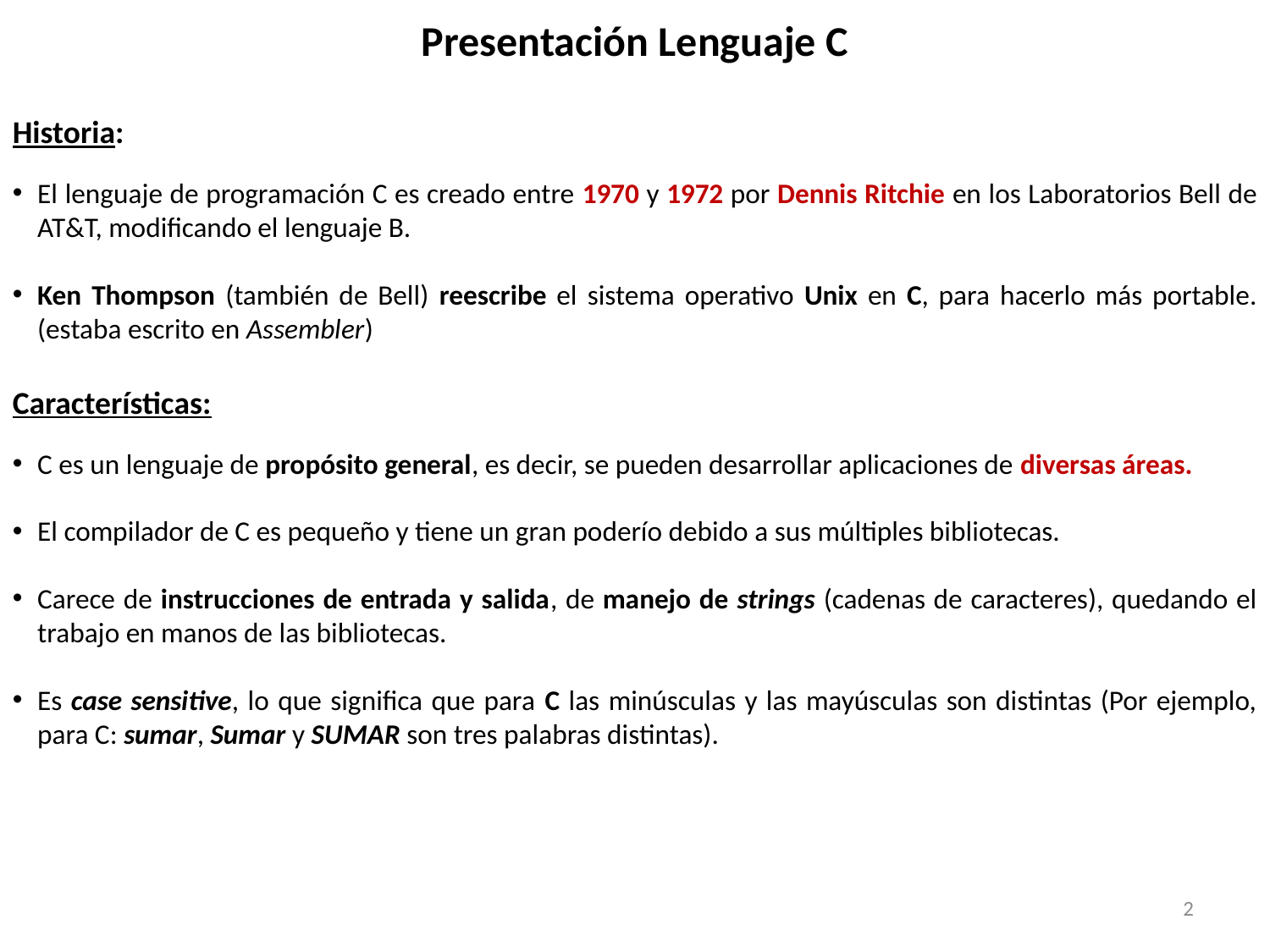

# Presentación Lenguaje C
Historia:

El lenguaje de programación C es creado entre 1970 y 1972 por Dennis Ritchie en los Laboratorios Bell de AT&T, modificando el lenguaje B.

Ken Thompson (también de Bell) reescribe el sistema operativo Unix en C, para hacerlo más portable. (estaba escrito en Assembler)

Características:

C es un lenguaje de propósito general, es decir, se pueden desarrollar aplicaciones de diversas áreas.

El compilador de C es pequeño y tiene un gran poderío debido a sus múltiples bibliotecas.

Carece de instrucciones de entrada y salida, de manejo de strings (cadenas de caracteres), quedando el trabajo en manos de las bibliotecas.

Es case sensitive, lo que significa que para C las minúsculas y las mayúsculas son distintas (Por ejemplo, para C: sumar, Sumar y SUMAR son tres palabras distintas).
2